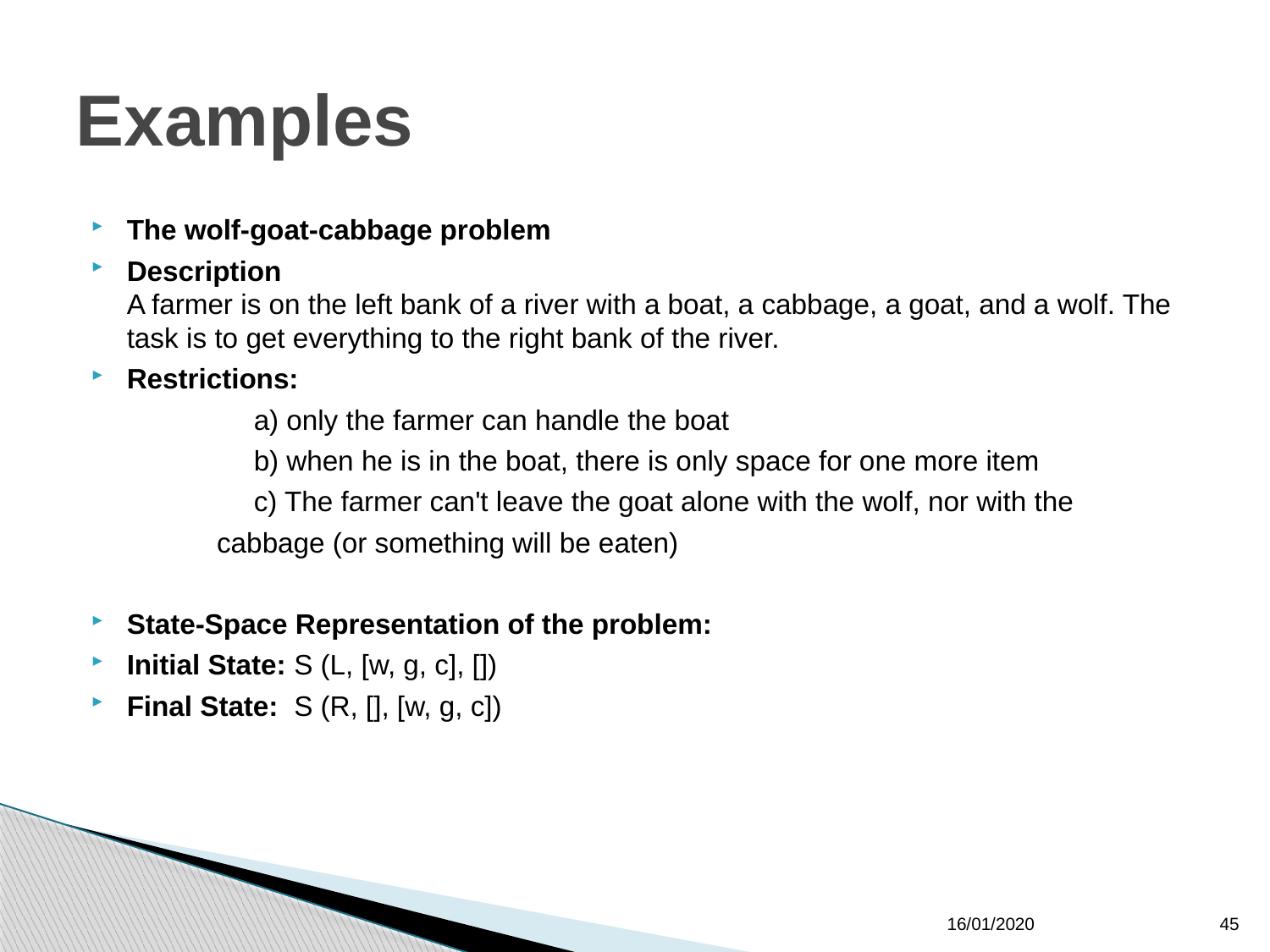

# Examples
The wolf-goat-cabbage problem
Description
A farmer is on the left bank of a river with a boat, a cabbage, a goat, and a wolf. The task is to get everything to the right bank of the river.
Restrictions:
		a) only the farmer can handle the boat
		b) when he is in the boat, there is only space for one more item
		c) The farmer can't leave the goat alone with the wolf, nor with the
                cabbage (or something will be eaten)

State-Space Representation of the problem:
Initial State: S (L, [w, g, c], [])
Final State:  S (R, [], [w, g, c])
16/01/2020
45